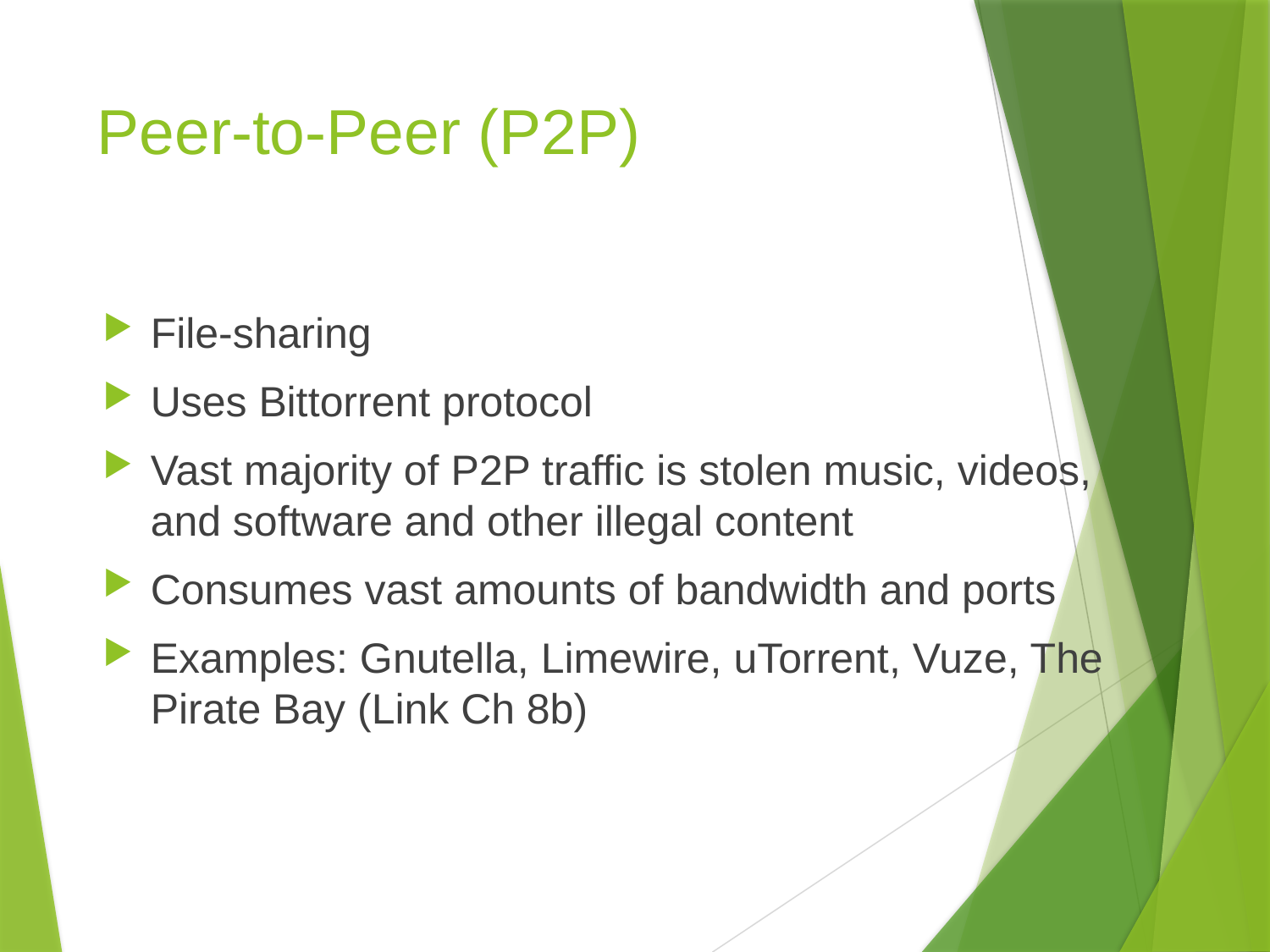

# Peer-to-Peer (P2P)
File-sharing
Uses Bittorrent protocol
Vast majority of P2P traffic is stolen music, videos, and software and other illegal content
Consumes vast amounts of bandwidth and ports
Examples: Gnutella, Limewire, uTorrent, Vuze, The Pirate Bay (Link Ch 8b)